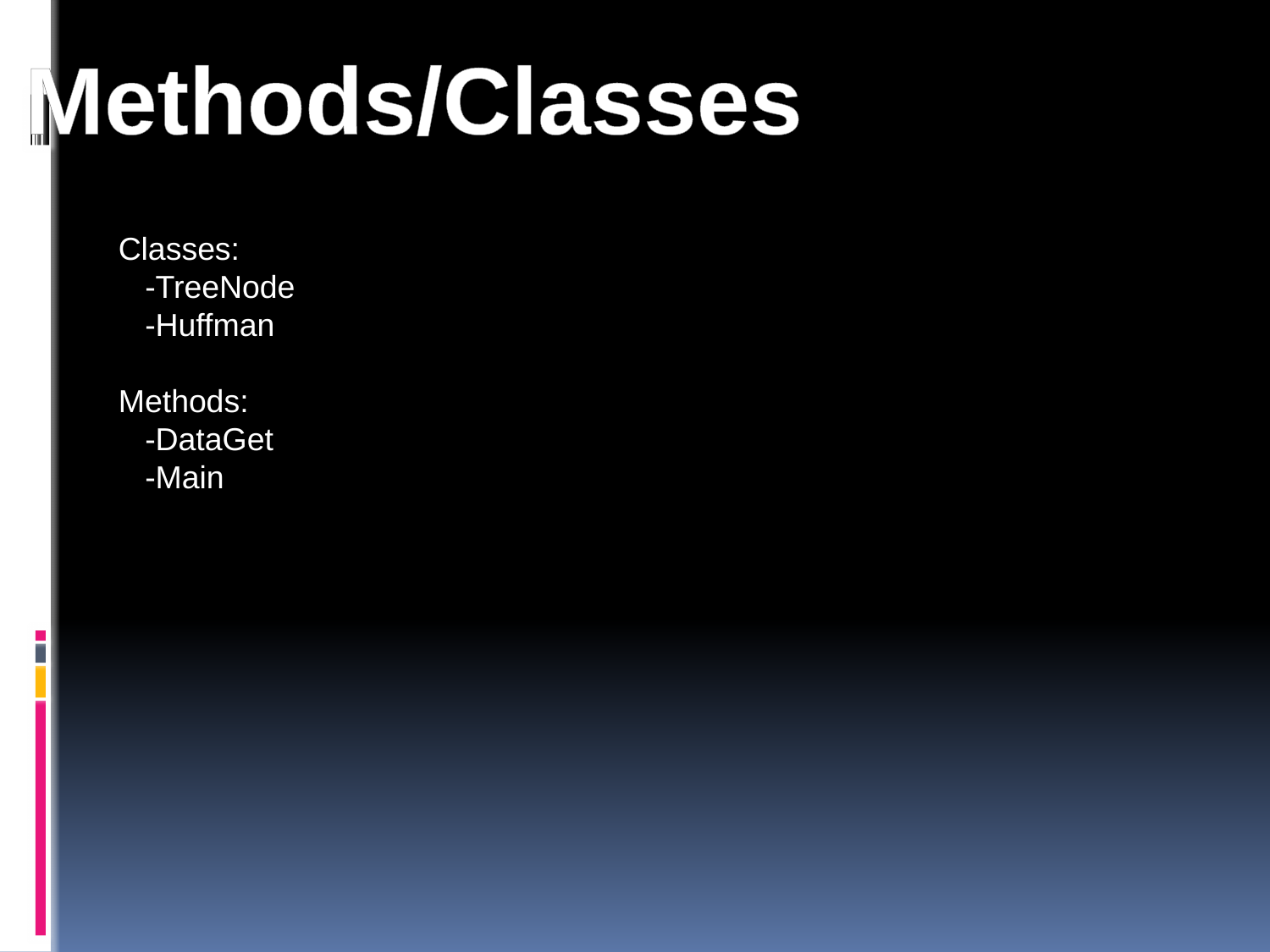

Methods/Classes
Classes:
   -TreeNode
   -Huffman

Methods:
   -DataGet
   -Main